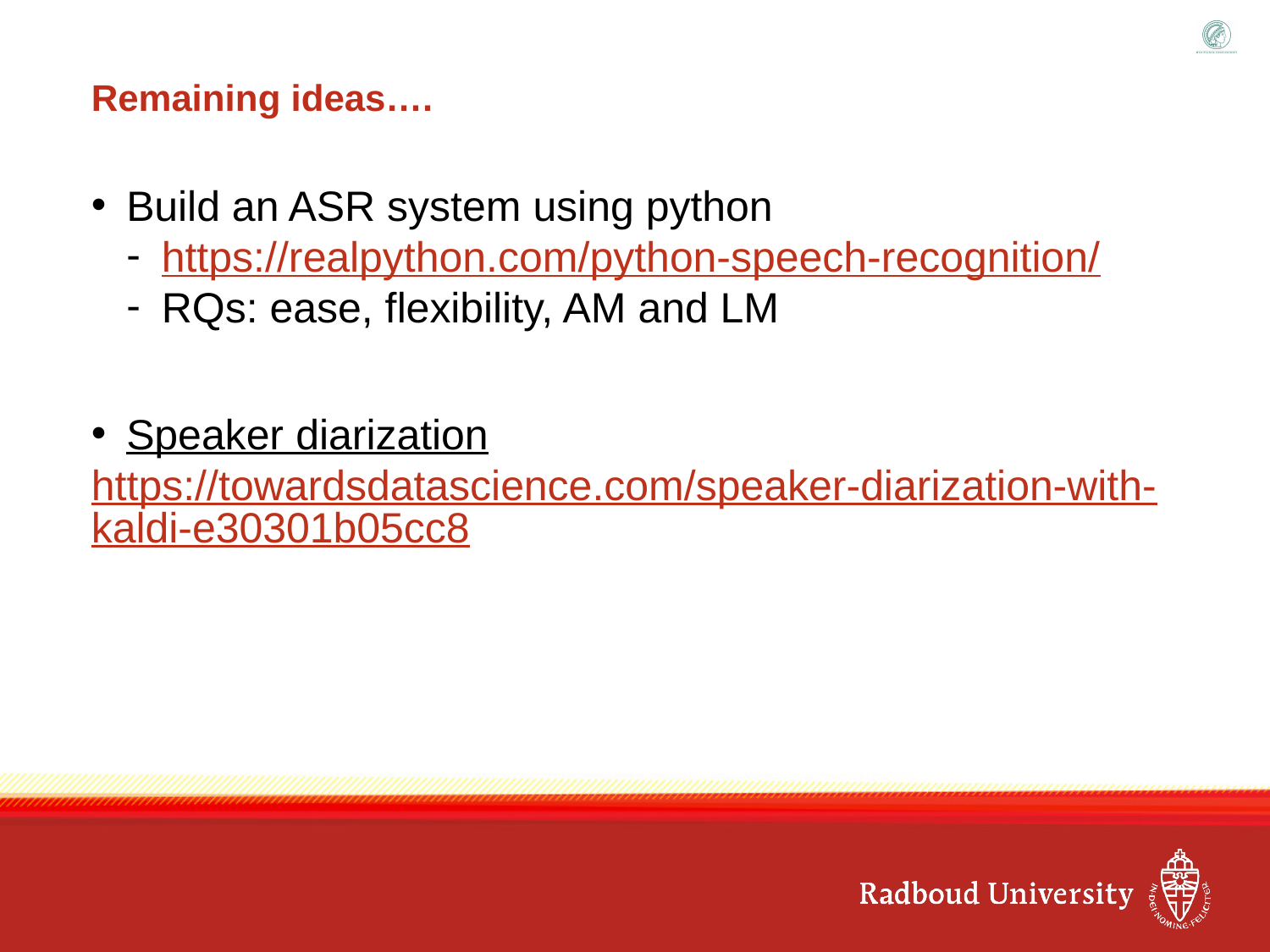

# Remaining ideas….
Build an ASR system using python
https://realpython.com/python-speech-recognition/
RQs: ease, flexibility, AM and LM

Speaker diarization
	https://towardsdatascience.com/speaker-diarization-with-kaldi-e30301b05cc8